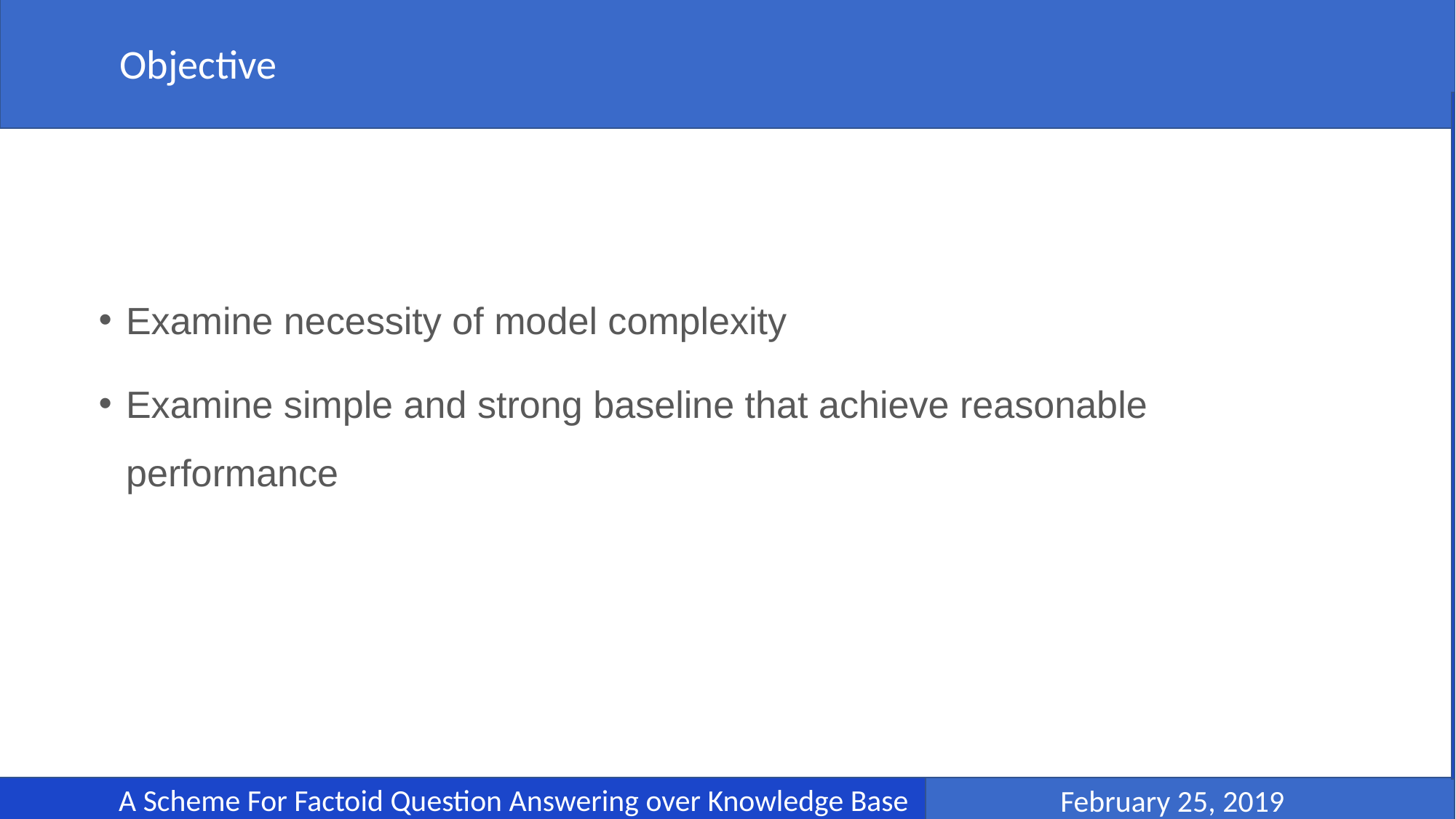

Objective

       February 25, 2019
	A Scheme For Factoid Question Answering over Knowledge Base
Examine necessity of model complexity
Examine simple and strong baseline that achieve reasonable performance